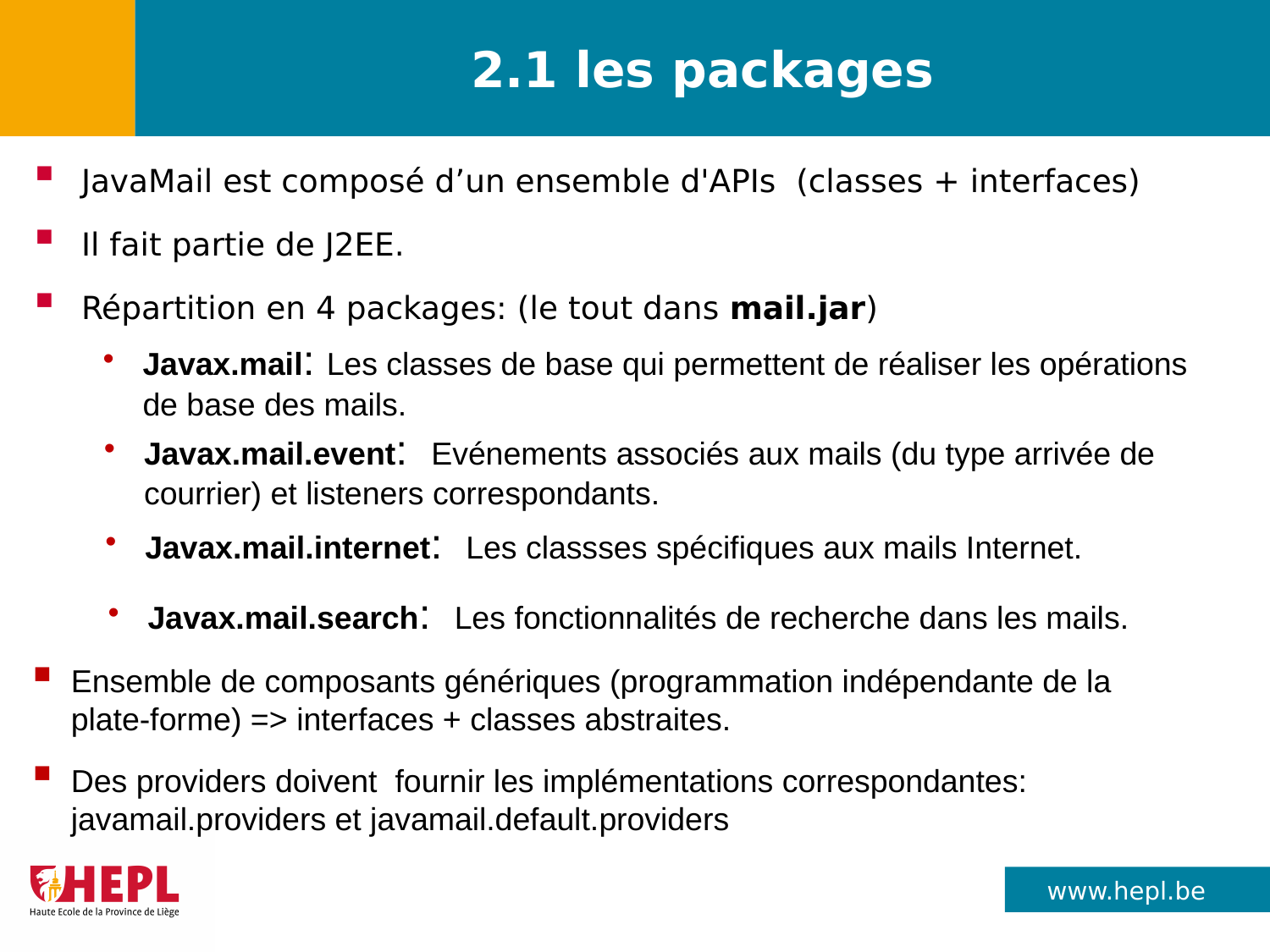

# 2.1 les packages
JavaMail est composé d’un ensemble d'APIs  (classes + interfaces)
Il fait partie de J2EE.
Répartition en 4 packages: (le tout dans mail.jar)

Javax.mail: Les classes de base qui permettent de réaliser les opérations de base des mails.
Javax.mail.event:  Evénements associés aux mails (du type arrivée de courrier) et listeners correspondants.
Javax.mail.internet:  Les classses spécifiques aux mails Internet.
Javax.mail.search:  Les fonctionnalités de recherche dans les mails.
Ensemble de composants génériques (programmation indépendante de la plate-forme) => interfaces + classes abstraites.
Des providers doivent  fournir les implémentations correspondantes: javamail.providers et javamail.default.providers